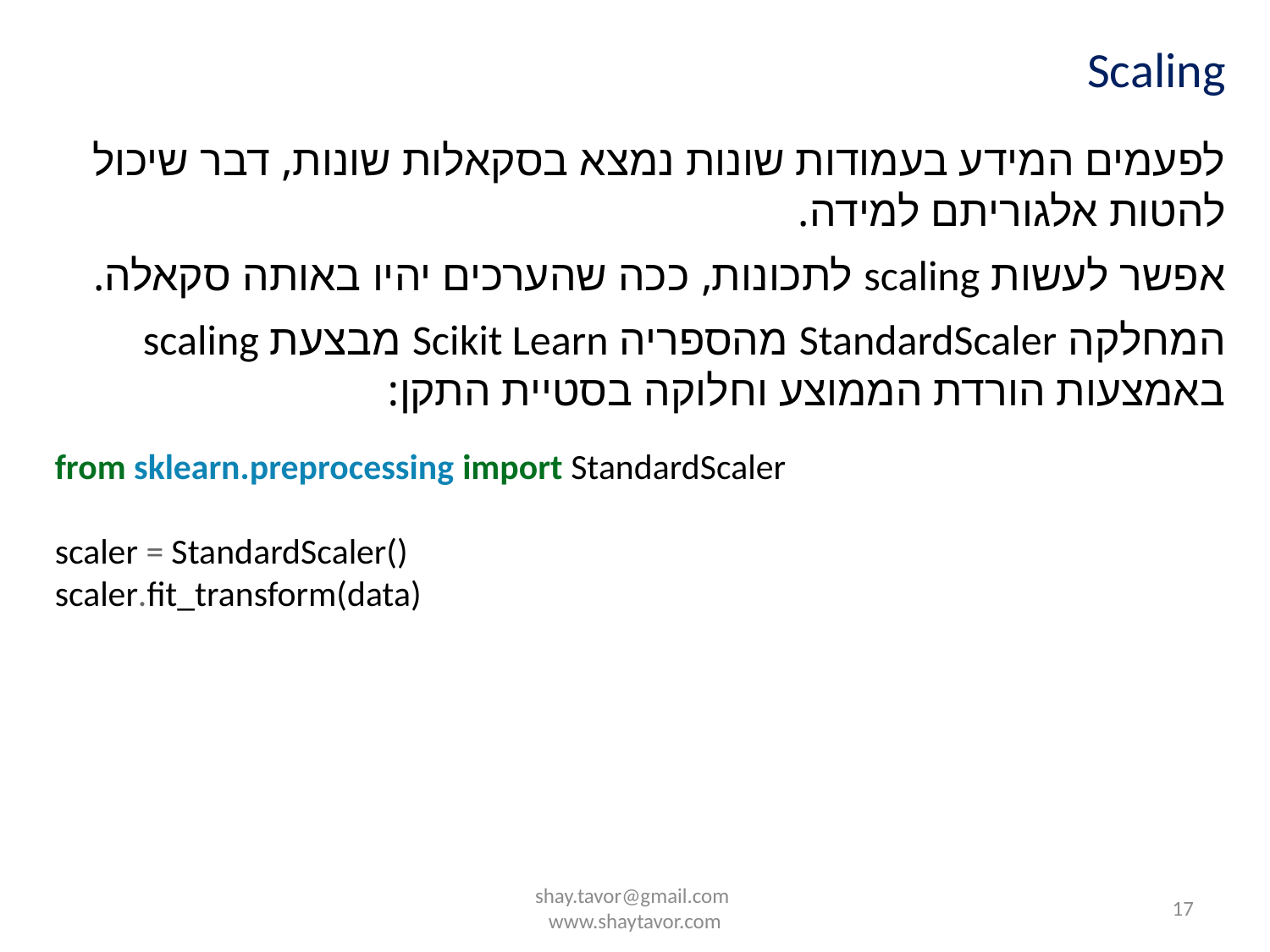

Scaling
לפעמים המידע בעמודות שונות נמצא בסקאלות שונות, דבר שיכול להטות אלגוריתם למידה.
אפשר לעשות scaling לתכונות, ככה שהערכים יהיו באותה סקאלה.
המחלקה StandardScaler מהספריה Scikit Learn מבצעת scaling באמצעות הורדת הממוצע וחלוקה בסטיית התקן:
from sklearn.preprocessing import StandardScaler

scaler = StandardScaler()
scaler.fit_transform(data)
shay.tavor@gmail.com  www.shaytavor.com
17